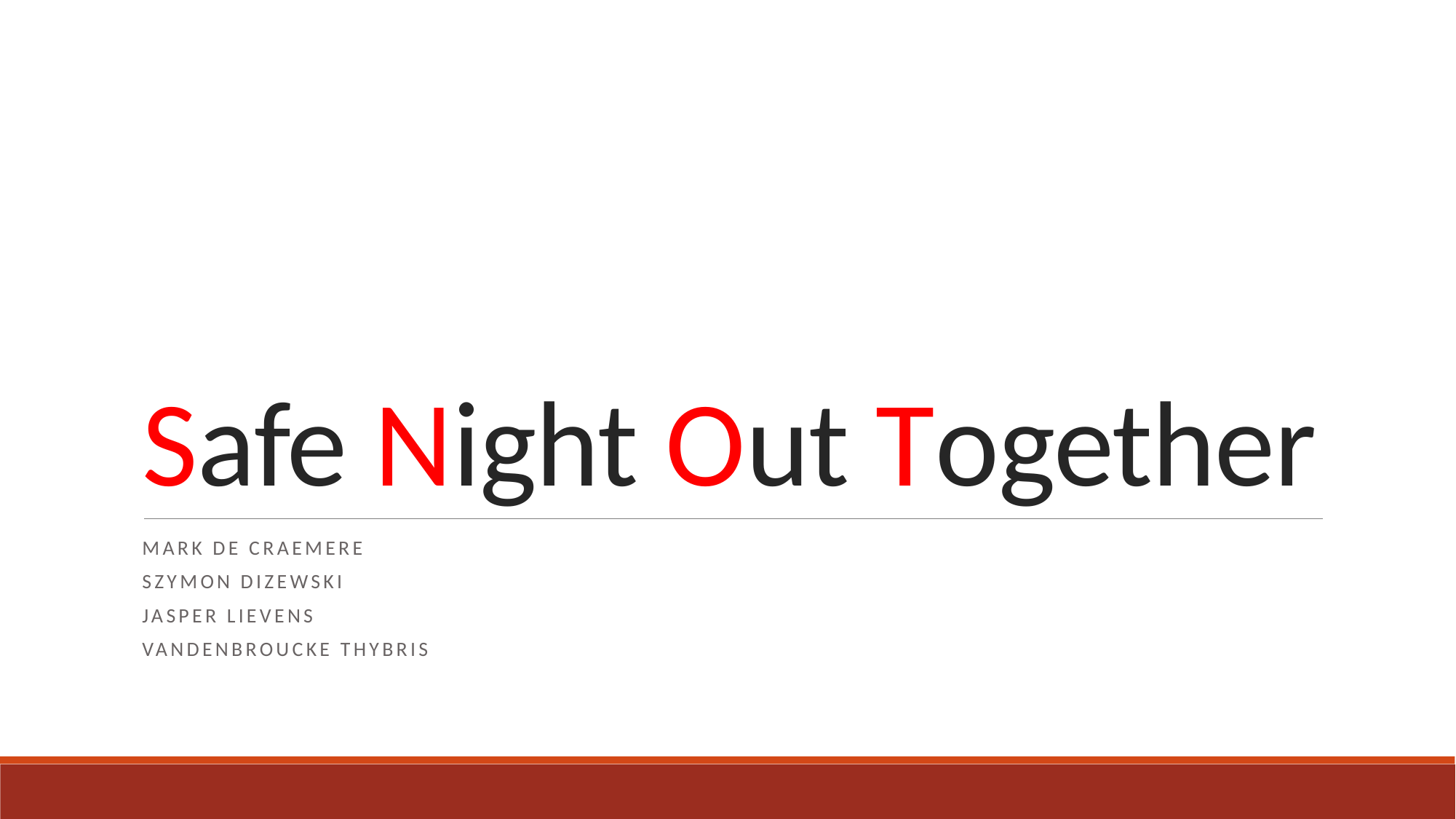

# Safe Night Out Together
Mark de craemere
Szymon dizewski
Jasper Lievens
Vandenbroucke Thybris